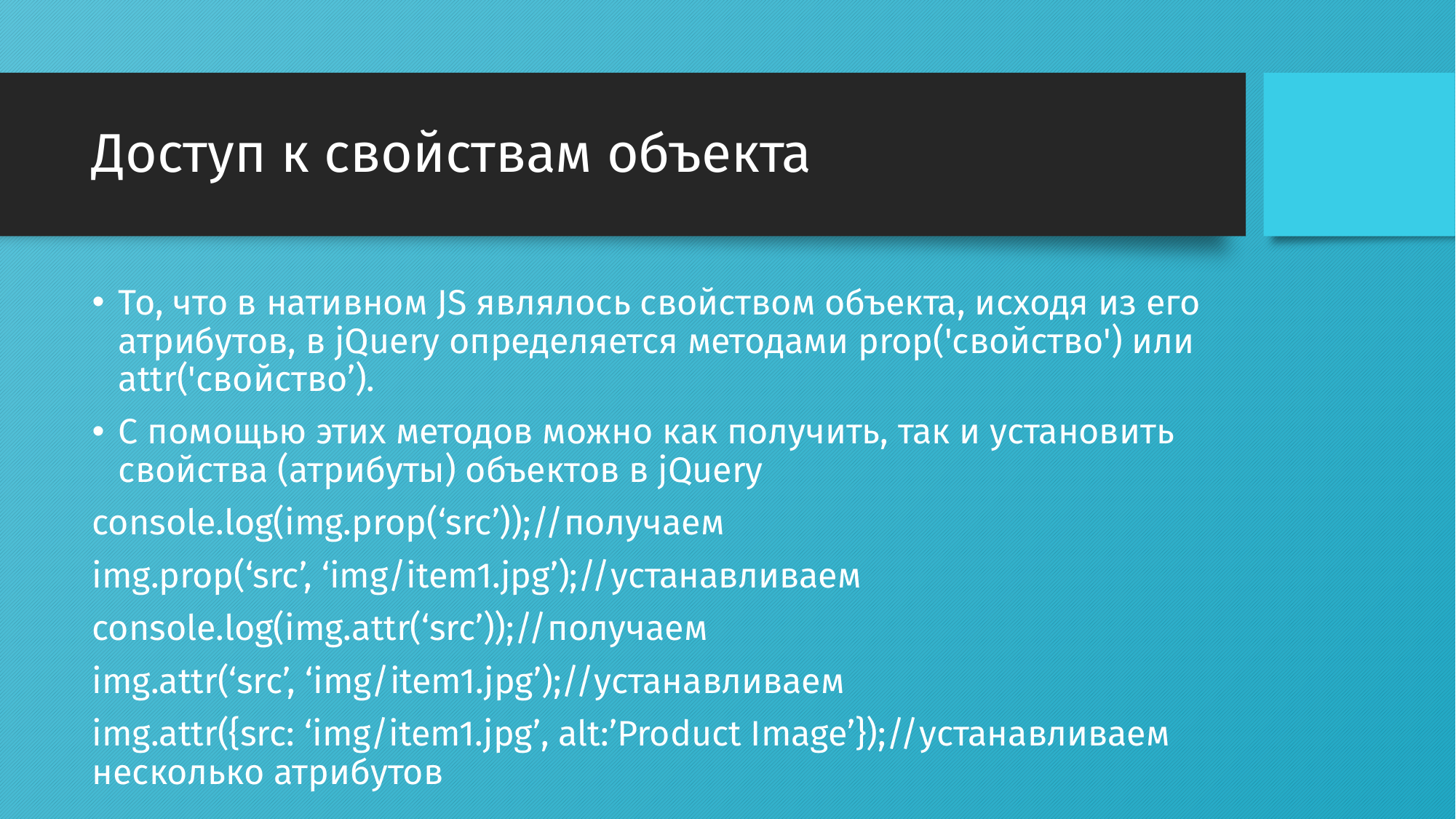

# Доступ к свойствам объекта
То, что в нативном JS являлось свойством объекта, исходя из его атрибутов, в jQuery определяется методами prop('свойство') или  attr('свойство’).
С помощью этих методов можно как получить, так и установить свойства (атрибуты) объектов в jQuery
console.log(img.prop(‘src’));//получаем
img.prop(‘src’, ‘img/item1.jpg’);//устанавливаем
console.log(img.attr(‘src’));//получаем
img.attr(‘src’, ‘img/item1.jpg’);//устанавливаем
img.attr({src: ‘img/item1.jpg’, alt:’Product Image’});//устанавливаем несколько атрибутов